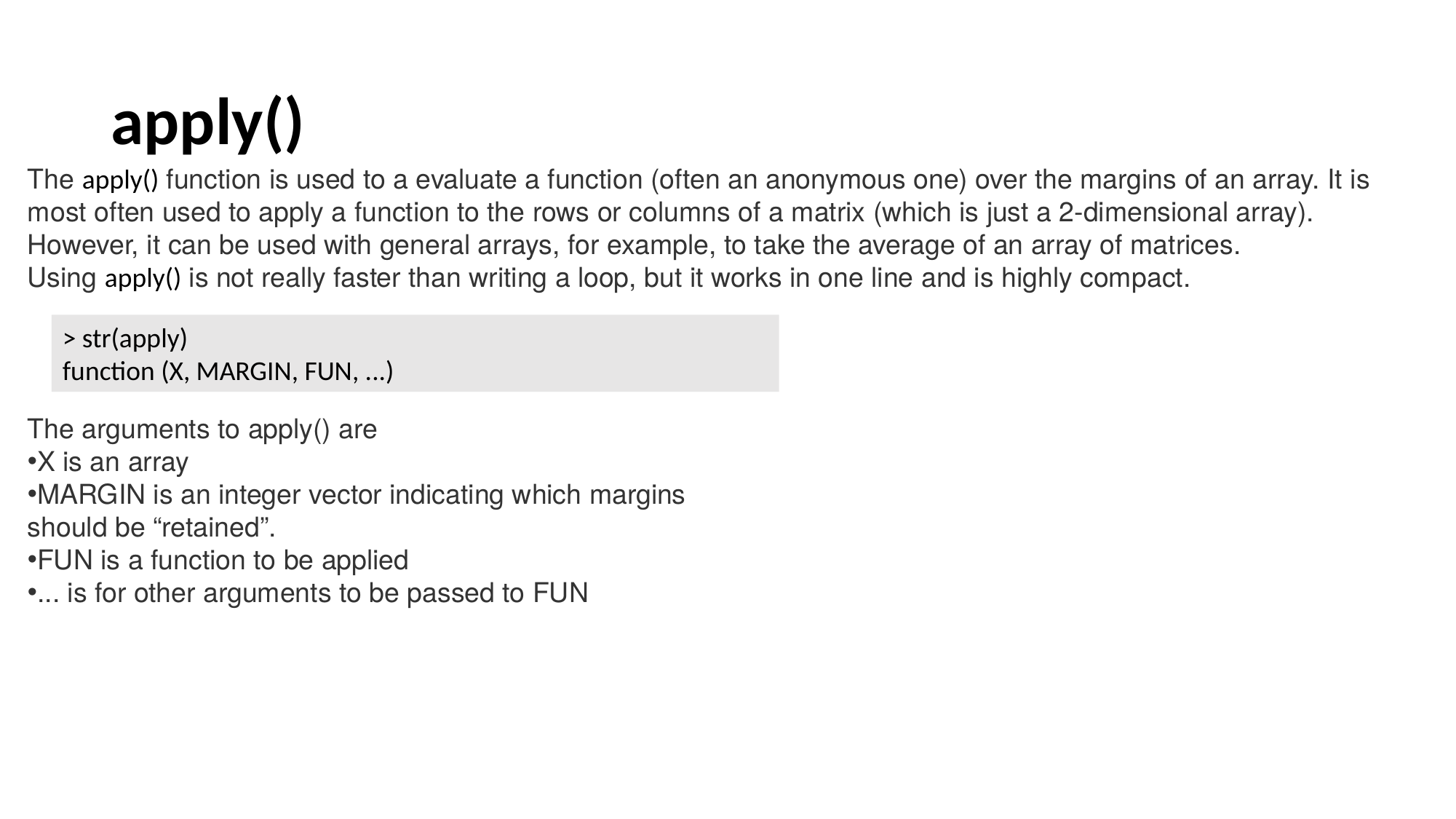

# apply()
The apply() function is used to a evaluate a function (often an anonymous one) over the margins of an array. It is most often used to apply a function to the rows or columns of a matrix (which is just a 2-dimensional array). However, it can be used with general arrays, for example, to take the average of an array of matrices. Using apply() is not really faster than writing a loop, but it works in one line and is highly compact.
> str(apply)
function (X, MARGIN, FUN, ...)
The arguments to apply() are
X is an array
MARGIN is an integer vector indicating which margins should be “retained”.
FUN is a function to be applied
... is for other arguments to be passed to FUN